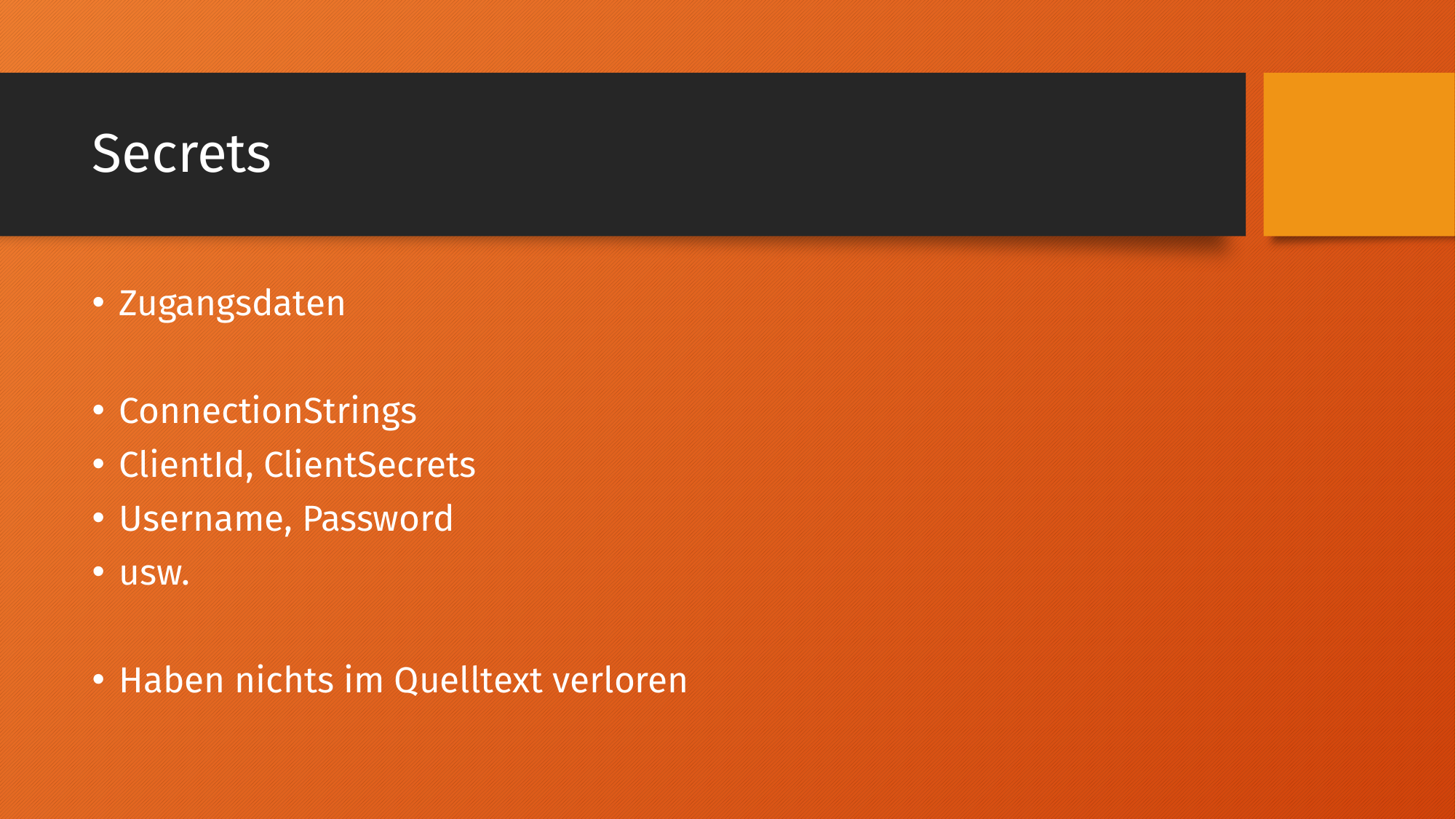

# Secrets
Zugangsdaten

ConnectionStrings
ClientId, ClientSecrets
Username, Password
usw.

Haben nichts im Quelltext verloren